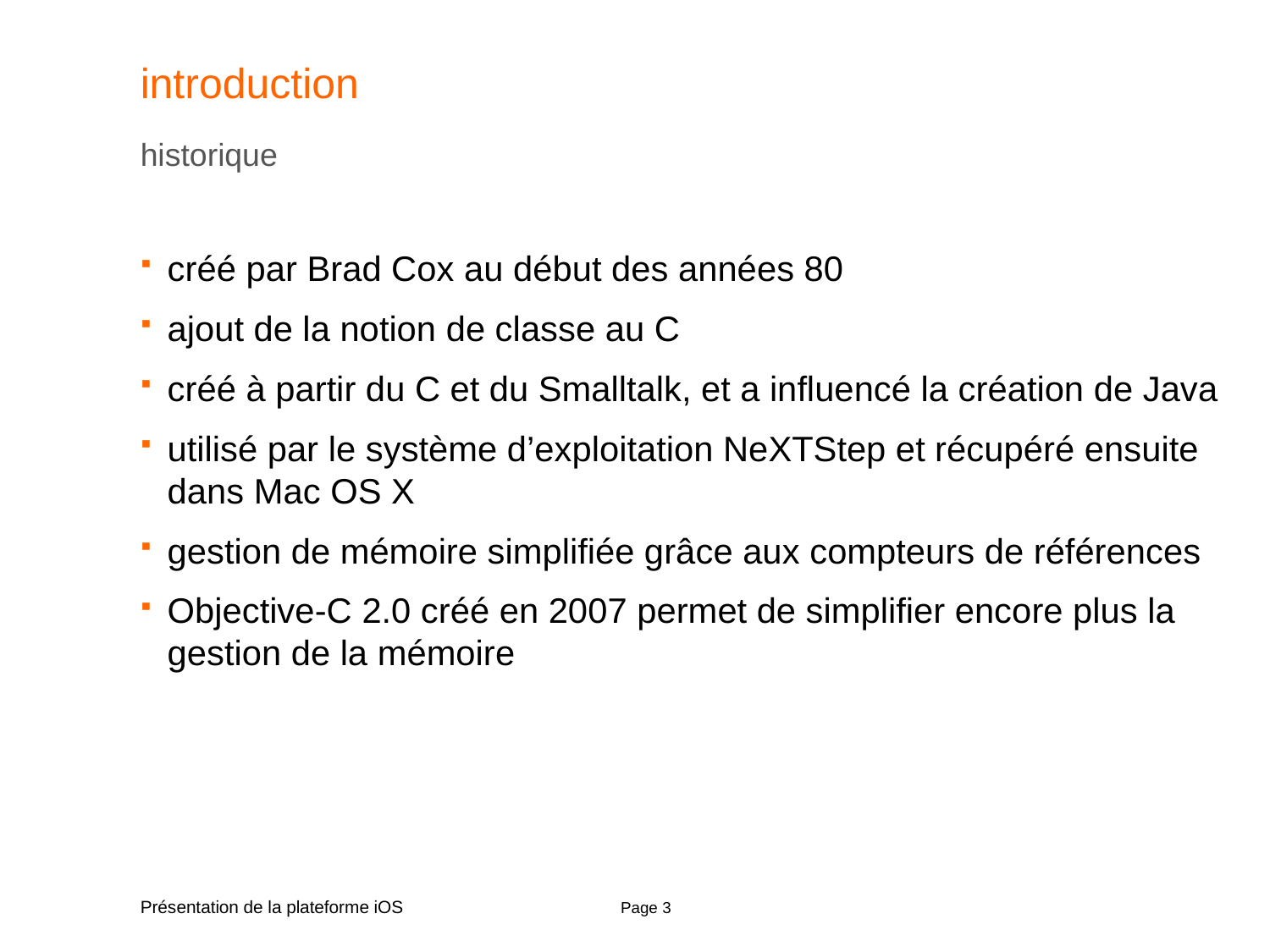

# introduction
historique
créé par Brad Cox au début des années 80
ajout de la notion de classe au C
créé à partir du C et du Smalltalk, et a influencé la création de Java
utilisé par le système d’exploitation NeXTStep et récupéré ensuite dans Mac OS X
gestion de mémoire simplifiée grâce aux compteurs de références
Objective-C 2.0 créé en 2007 permet de simplifier encore plus la gestion de la mémoire
Présentation de la plateforme iOS